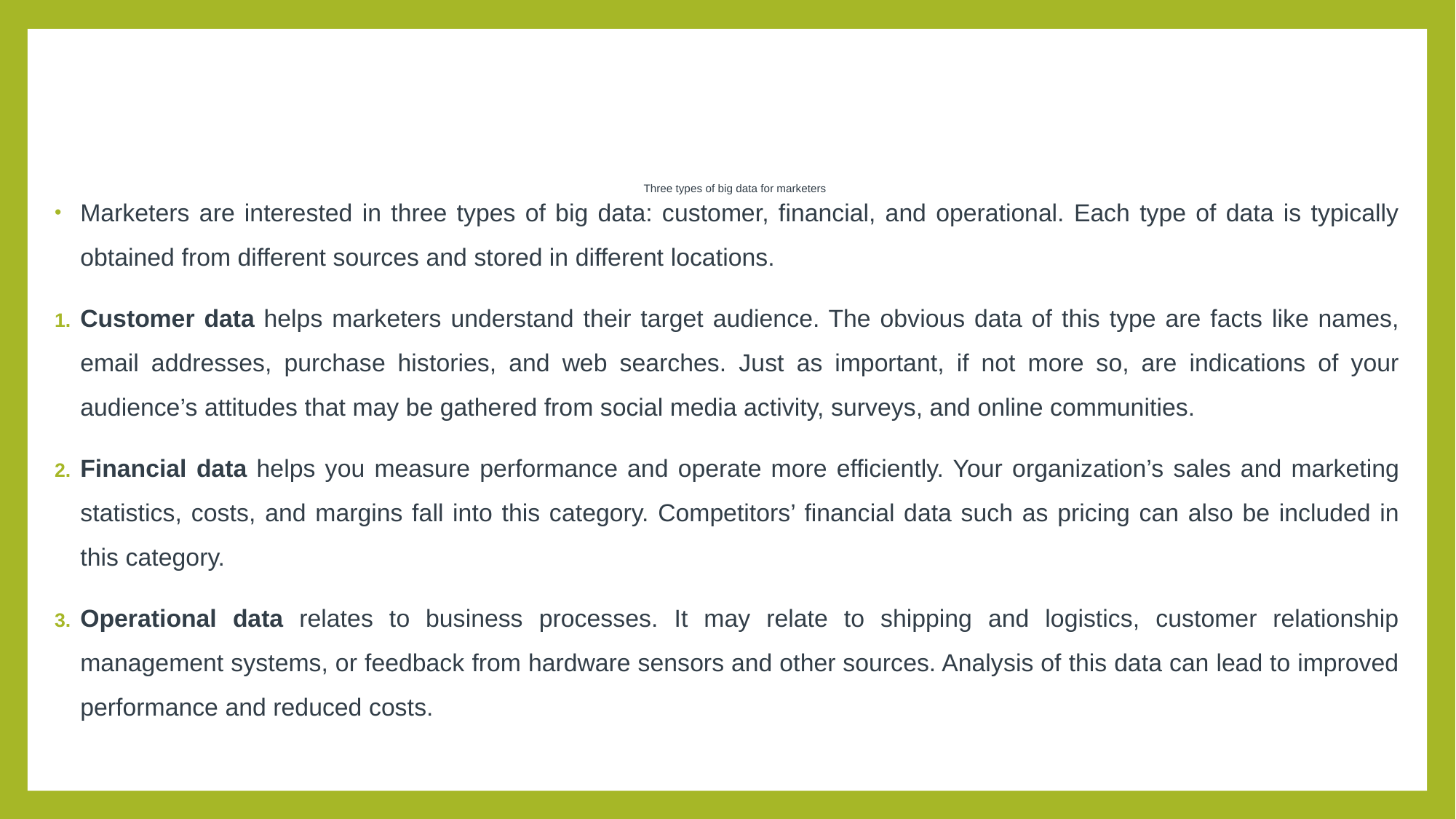

Marketers are interested in three types of big data: customer, financial, and operational. Each type of data is typically obtained from different sources and stored in different locations.
Customer data helps marketers understand their target audience. The obvious data of this type are facts like names, email addresses, purchase histories, and web searches. Just as important, if not more so, are indications of your audience’s attitudes that may be gathered from social media activity, surveys, and online communities.
Financial data helps you measure performance and operate more efficiently. Your organization’s sales and marketing statistics, costs, and margins fall into this category. Competitors’ financial data such as pricing can also be included in this category.
Operational data relates to business processes. It may relate to shipping and logistics, customer relationship management systems, or feedback from hardware sensors and other sources. Analysis of this data can lead to improved performance and reduced costs.

# Three types of big data for marketers